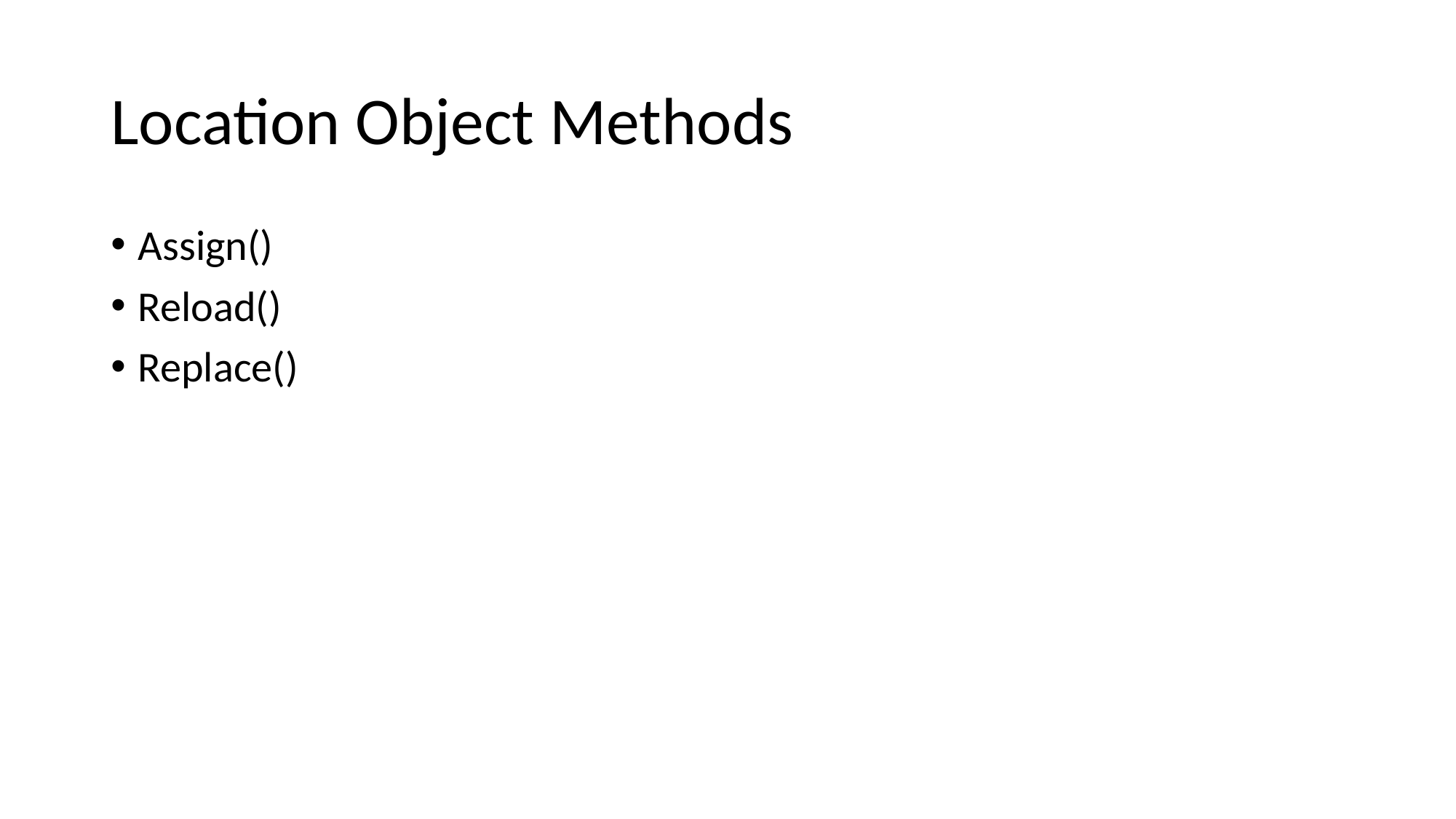

# Location Object Methods
Assign()
Reload()
Replace()